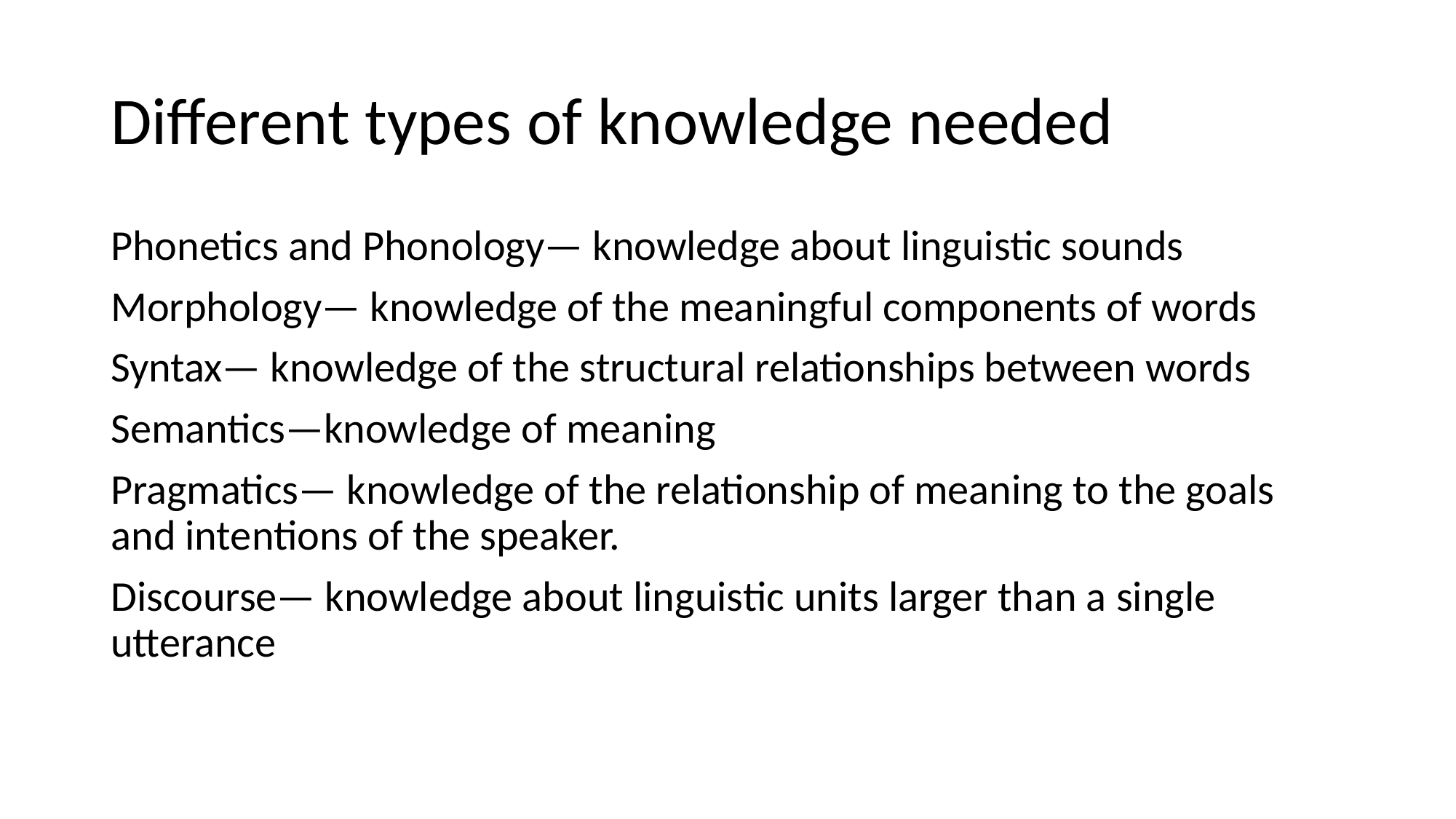

# Different types of knowledge needed
Phonetics and Phonology— knowledge about linguistic sounds
Morphology— knowledge of the meaningful components of words
Syntax— knowledge of the structural relationships between words
Semantics—knowledge of meaning
Pragmatics— knowledge of the relationship of meaning to the goals and intentions of the speaker.
Discourse— knowledge about linguistic units larger than a single utterance